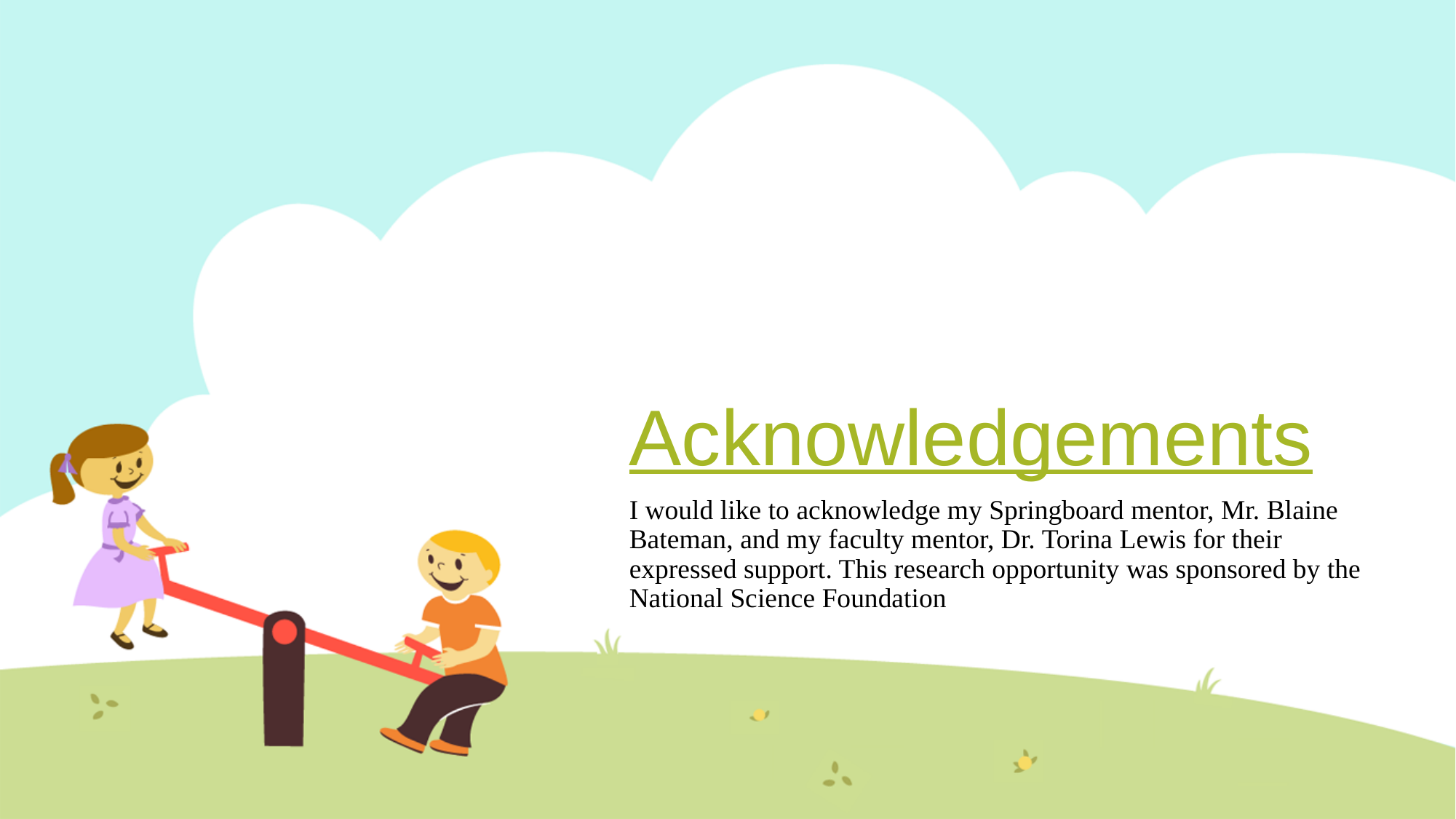

# Acknowledgements
I would like to acknowledge my Springboard mentor, Mr. Blaine Bateman, and my faculty mentor, Dr. Torina Lewis for their expressed support. This research opportunity was sponsored by the National Science Foundation